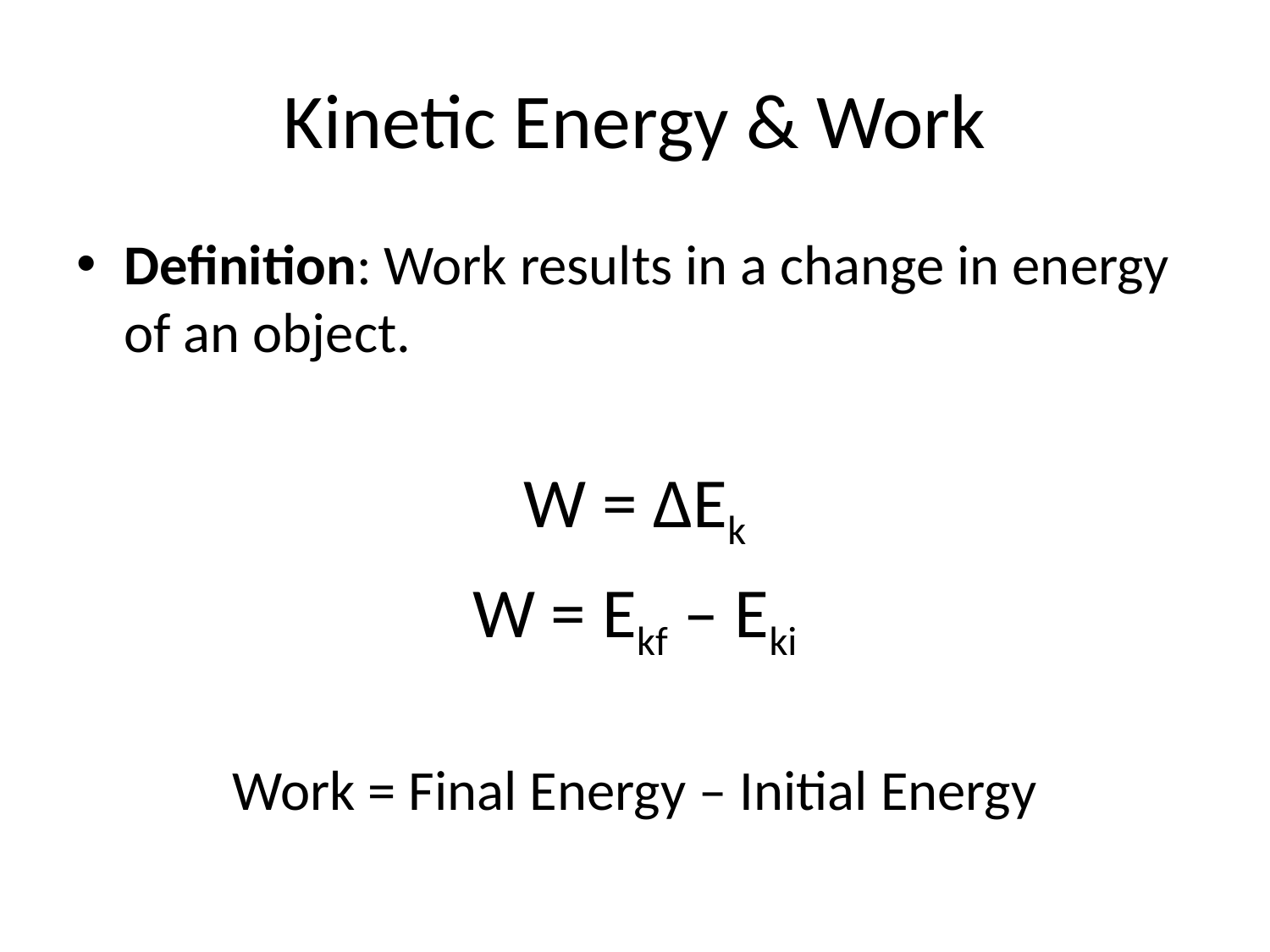

# Kinetic Energy & Work
Definition: Work results in a change in energy of an object.

W = ∆Ek
W = Ekf – Eki

Work = Final Energy – Initial Energy